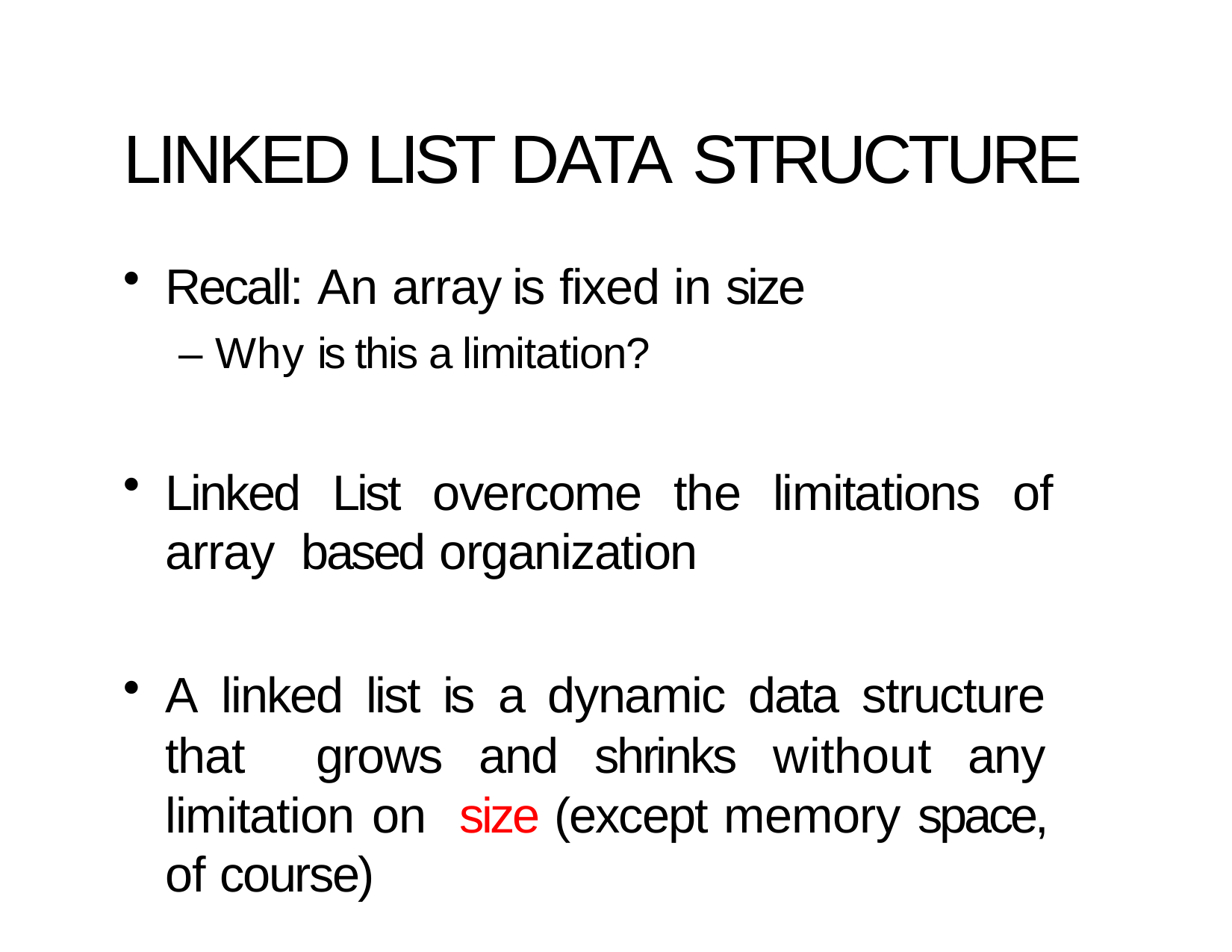

# LINKED LIST DATA STRUCTURE
Recall: An array is fixed in size
– Why is this a limitation?

Linked List overcome the limitations of array  based organization

A linked list is a dynamic data structure that  grows and shrinks without any limitation on  size (except memory space, of course)